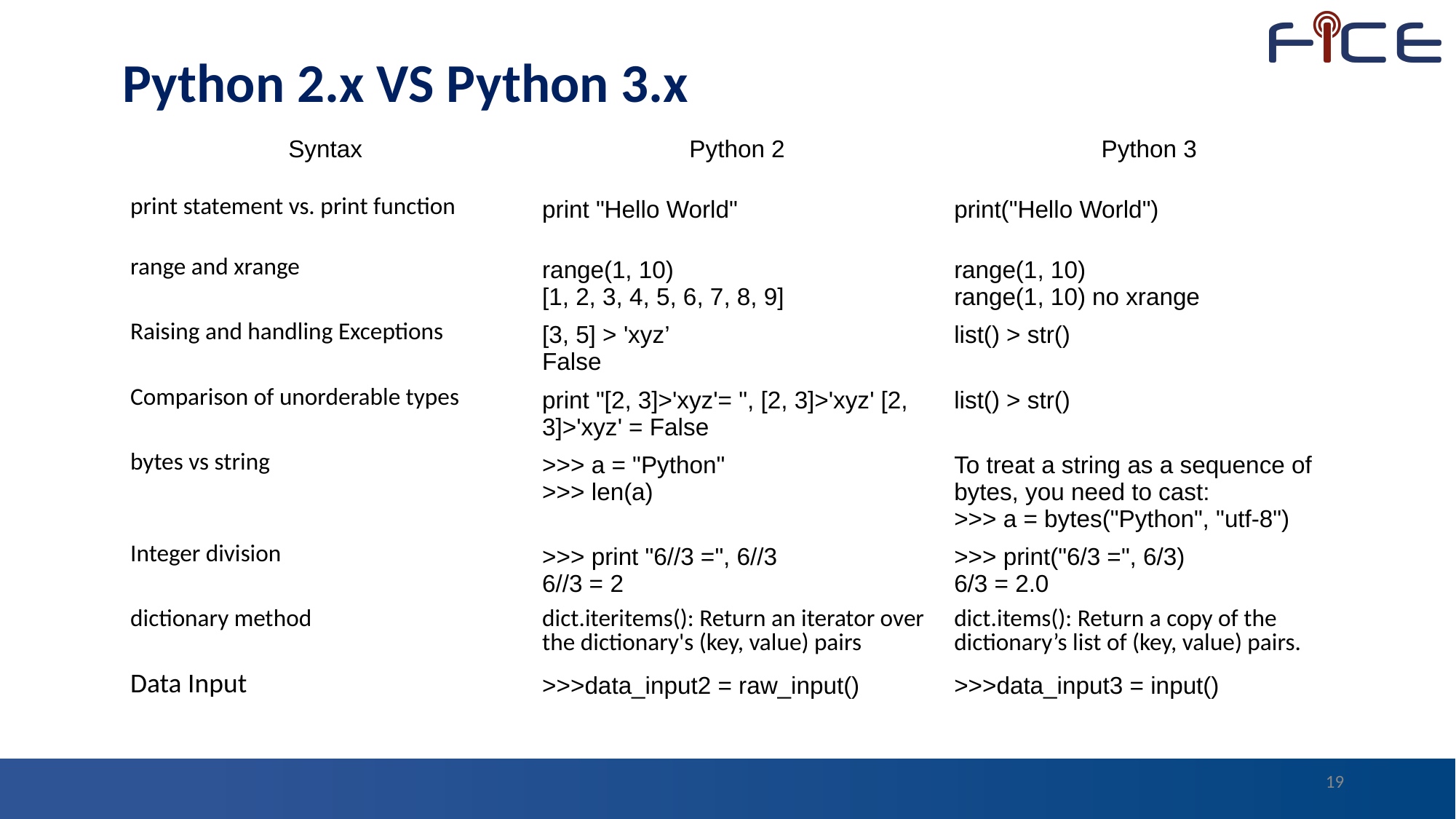

# Python 2.x VS Python 3.x
| Syntax | Python 2 | Python 3 |
| --- | --- | --- |
| print statement vs. print function | print "Hello World" | print("Hello World") |
| range and xrange | range(1, 10) [1, 2, 3, 4, 5, 6, 7, 8, 9] | range(1, 10) range(1, 10) no xrange |
| Raising and handling Exceptions | [3, 5] > 'xyz’ False | list() > str() |
| Comparison of unorderable types | print "[2, 3]>'xyz'= ", [2, 3]>'xyz' [2, 3]>'xyz' = False | list() > str() |
| bytes vs string | >>> a = "Python" >>> len(a) | To treat a string as a sequence of bytes, you need to cast: >>> a = bytes("Python", "utf-8") |
| Integer division | >>> print "6//3 =", 6//3 6//3 = 2 | >>> print("6/3 =", 6/3) 6/3 = 2.0 |
| dictionary method | dict.iteritems(): Return an iterator over the dictionary's (key, value) pairs | dict.items(): Return a copy of the dictionary’s list of (key, value) pairs. |
| Data Input | >>>data\_input2 = raw\_input() | >>>data\_input3 = input() |
19